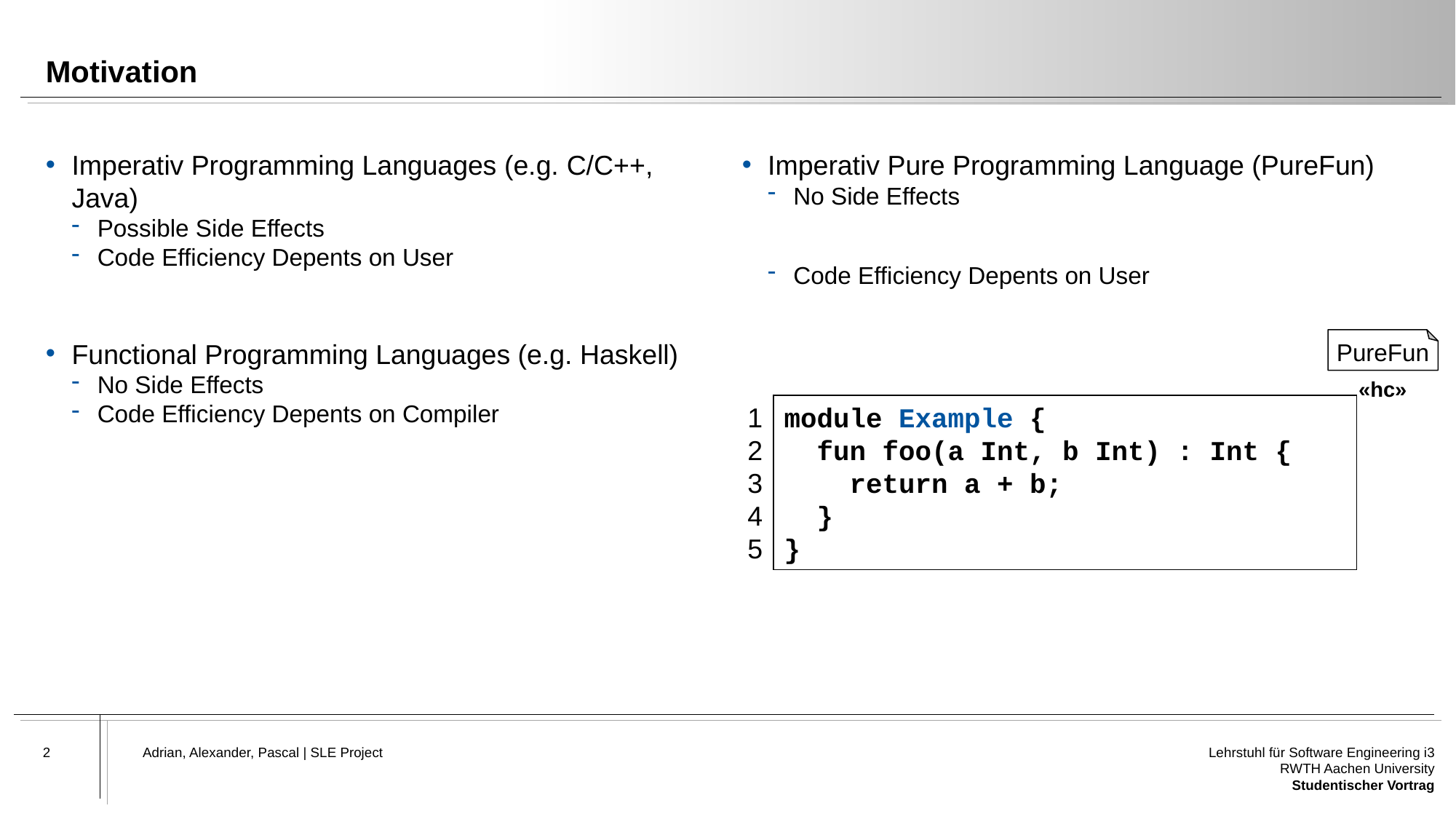

# Motivation
Imperativ Programming Languages (e.g. C/C++, Java)
Possible Side Effects
Code Efficiency Depents on User

Functional Programming Languages (e.g. Haskell)
No Side Effects
Code Efficiency Depents on Compiler

Imperativ Pure Programming Language (PureFun)
No Side Effects

Code Efficiency Depents on User

PureFun
«hc»
1
2
3
4
5
module Example {
  fun foo(a Int, b Int) : Int {
    return a + b;
  }
}